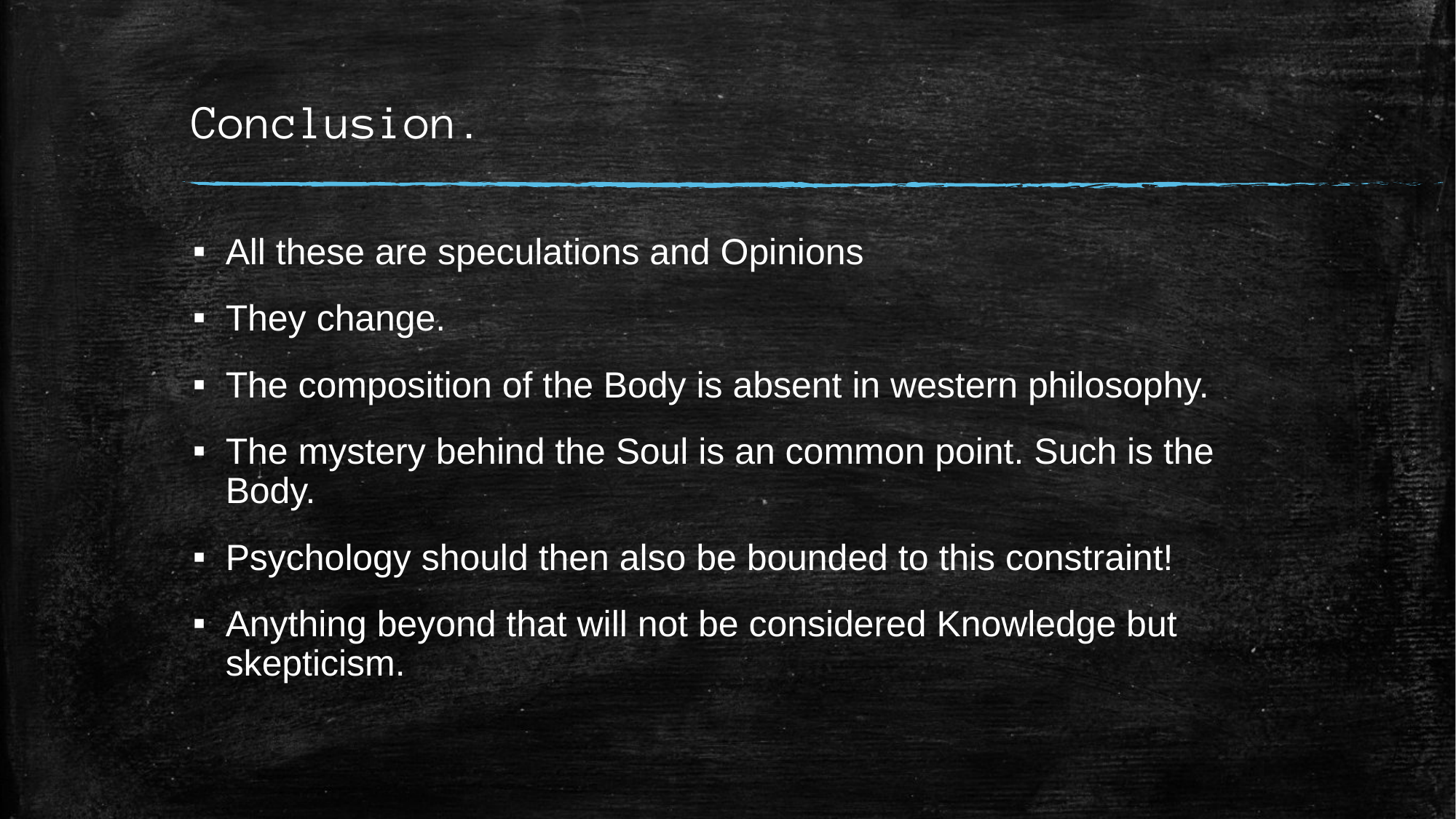

# Conclusion.
All these are speculations and Opinions
They change.
The composition of the Body is absent in western philosophy.
The mystery behind the Soul is an common point. Such is the Body.
Psychology should then also be bounded to this constraint!
Anything beyond that will not be considered Knowledge but skepticism.